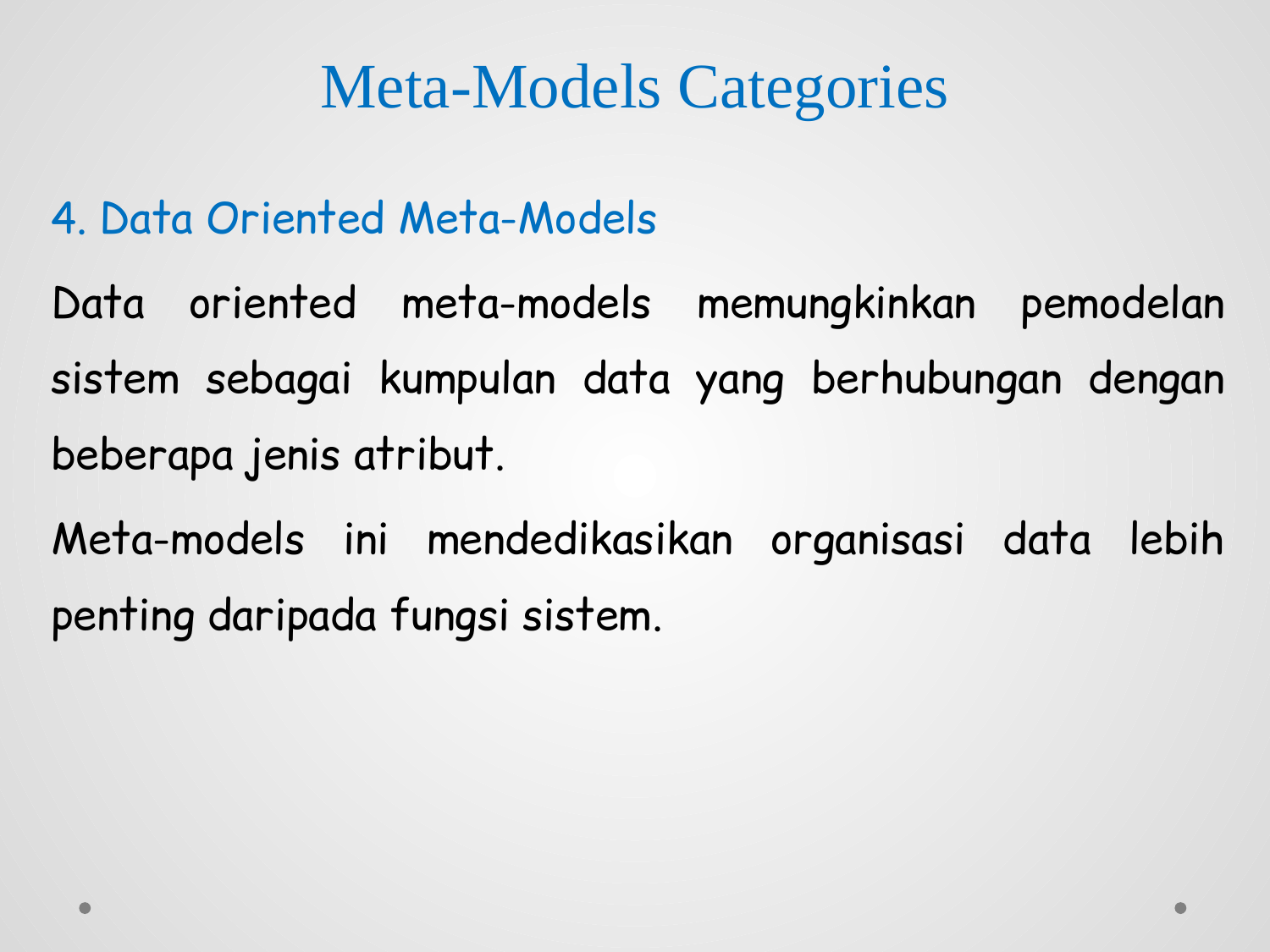

# Meta-Models Categories
4. Data Oriented Meta-Models
Data oriented meta-models memungkinkan pemodelan sistem sebagai kumpulan data yang berhubungan dengan beberapa jenis atribut.
Meta-models ini mendedikasikan organisasi data lebih penting daripada fungsi sistem.